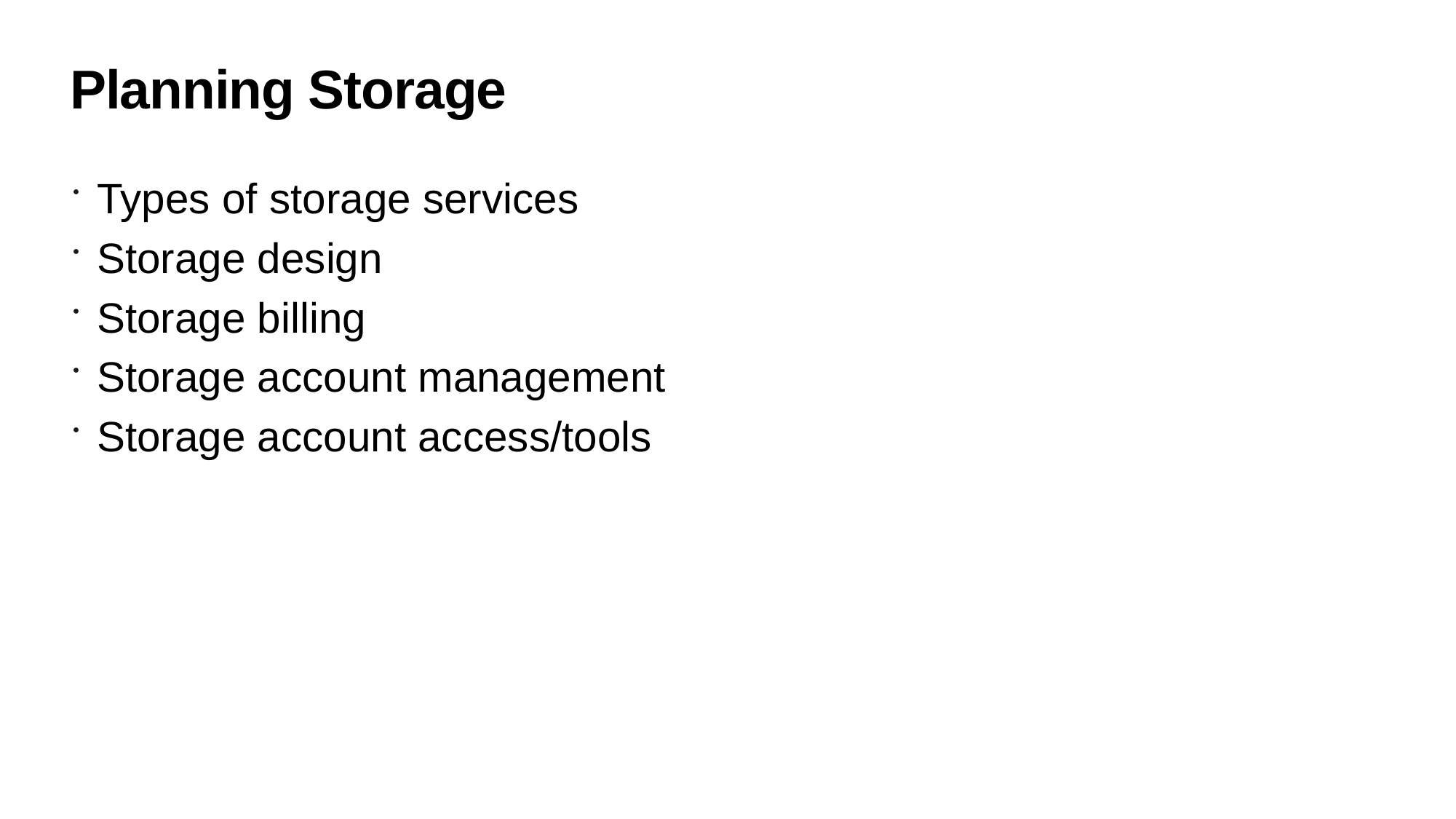

# Planning Storage
Types of storage services
Storage design
Storage billing
Storage account management
Storage account access/tools